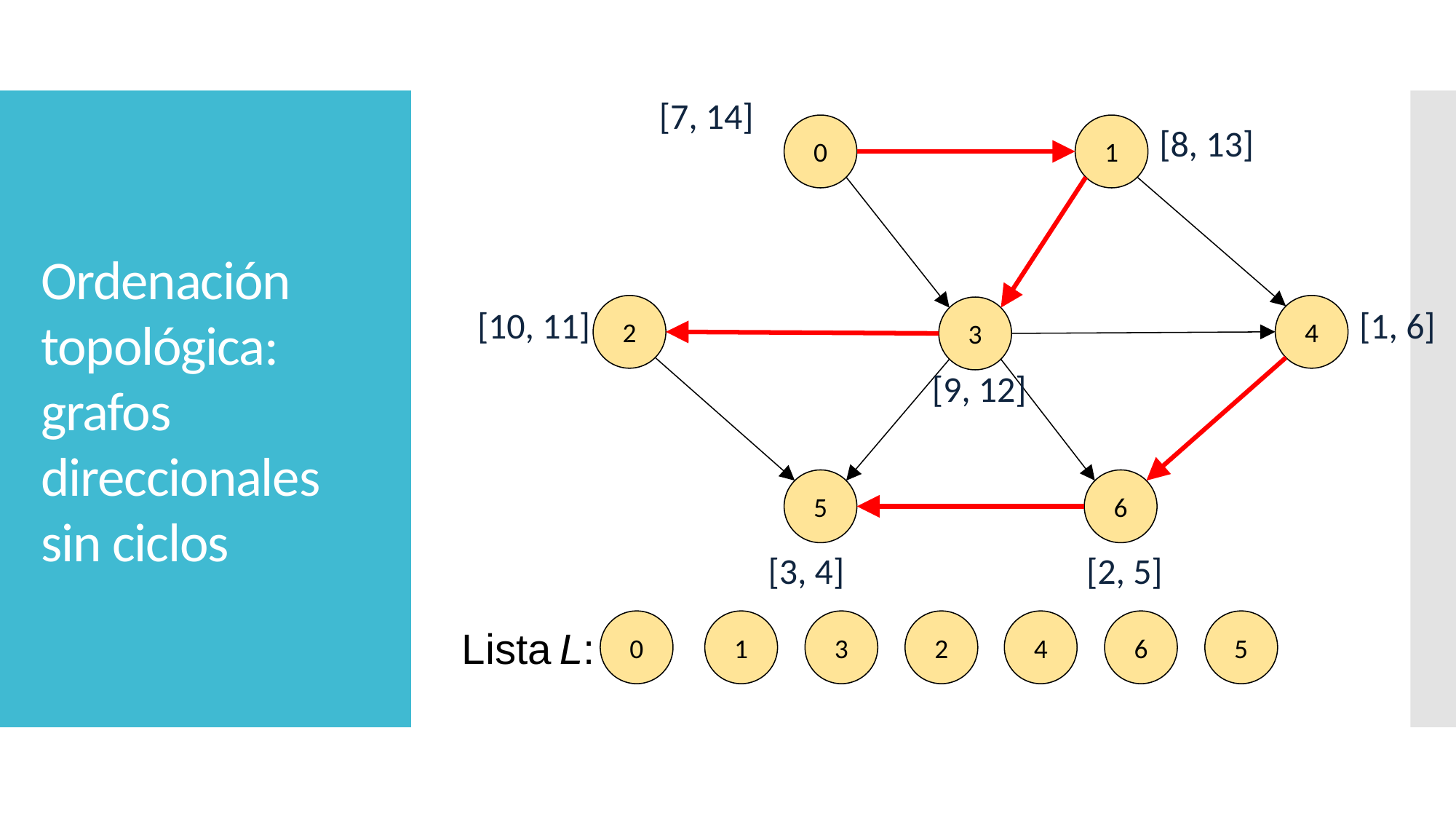

[7, 14]
0
1
[8, 13]
# Ordenación topológica: grafos direccionales sin ciclos
2
4
[10, 11]
3
[1, 6]
[9, 12]
5
6
[3, 4]
[2, 5]
0
1
3
2
4
6
5
Lista L: